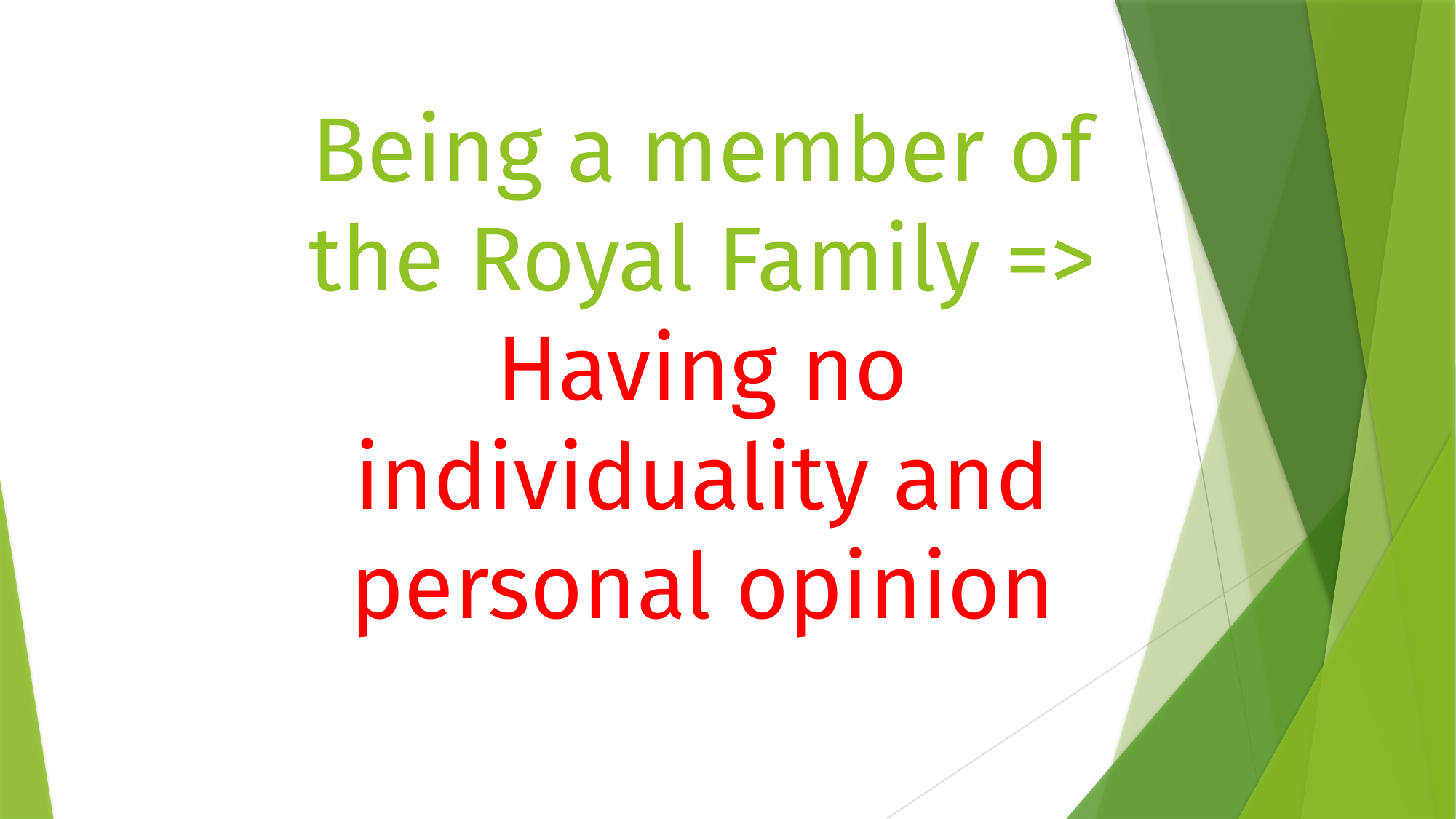

# Being a member of the Royal Family => Having no individuality and personal opinion